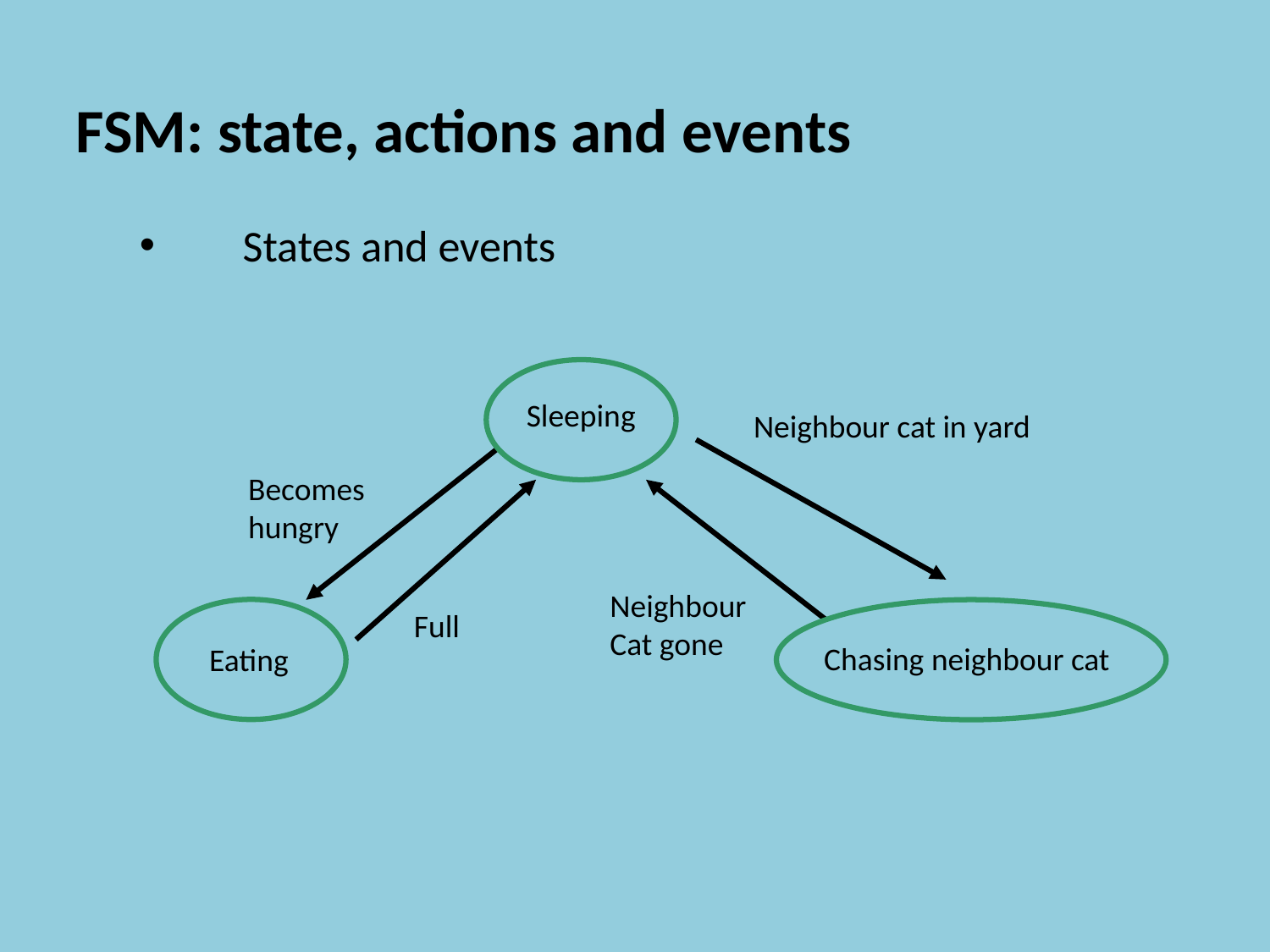

FSM: state, actions and events

States and events

Sleeping
Neighbour cat in yard

Becomes
hungry

Neighbour
Cat gone

Full

Chasing neighbour cat
Eating